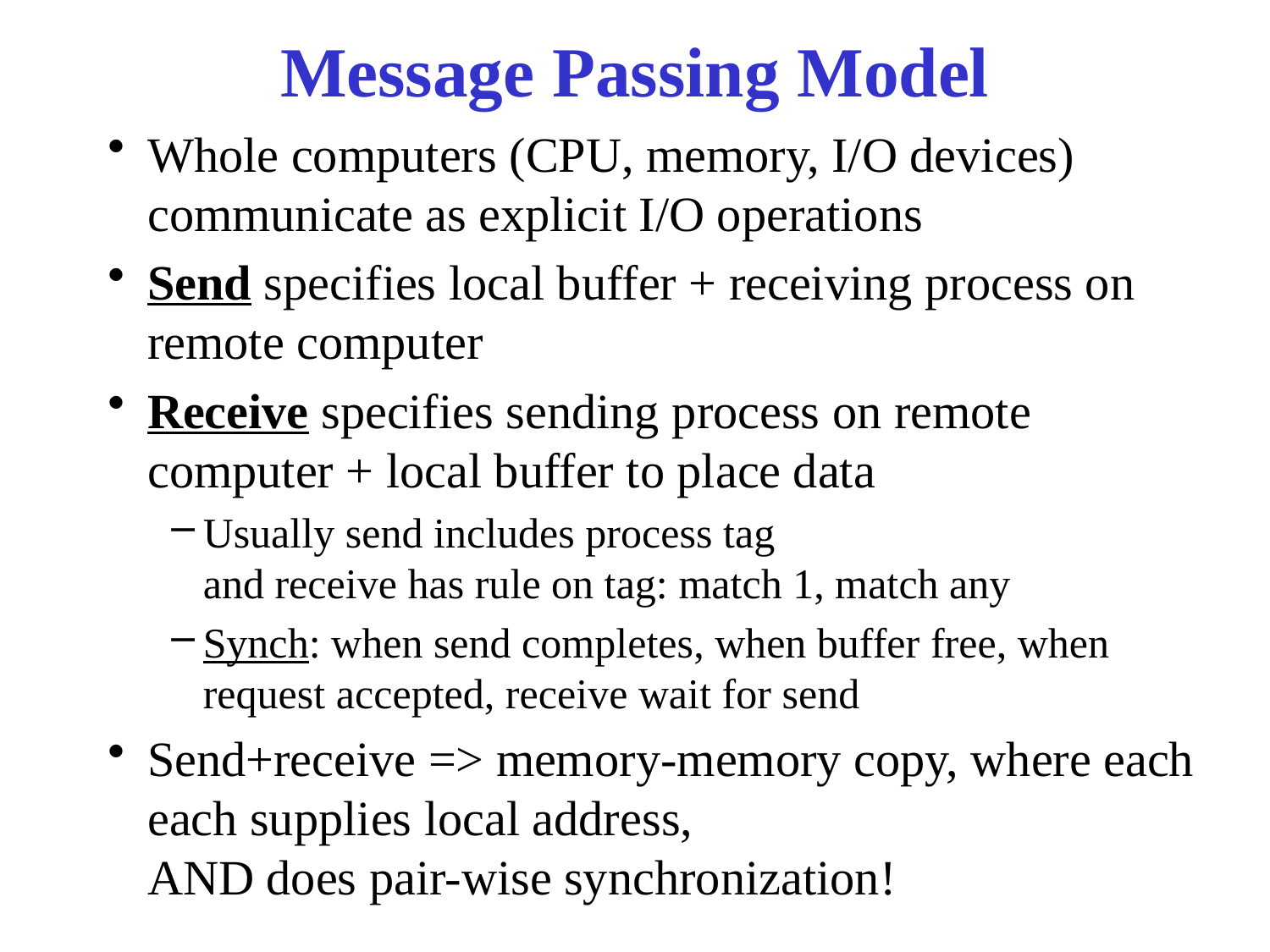

# Message Passing Model
Whole computers (CPU, memory, I/O devices) communicate as explicit I/O operations
Send specifies local buffer + receiving process on remote computer
Receive specifies sending process on remote computer + local buffer to place data
Usually send includes process tag
and receive has rule on tag: match 1, match any
Synch: when send completes, when buffer free, when request accepted, receive wait for send
Send+receive => memory-memory copy, where each each supplies local address,
AND does pair-wise synchronization!